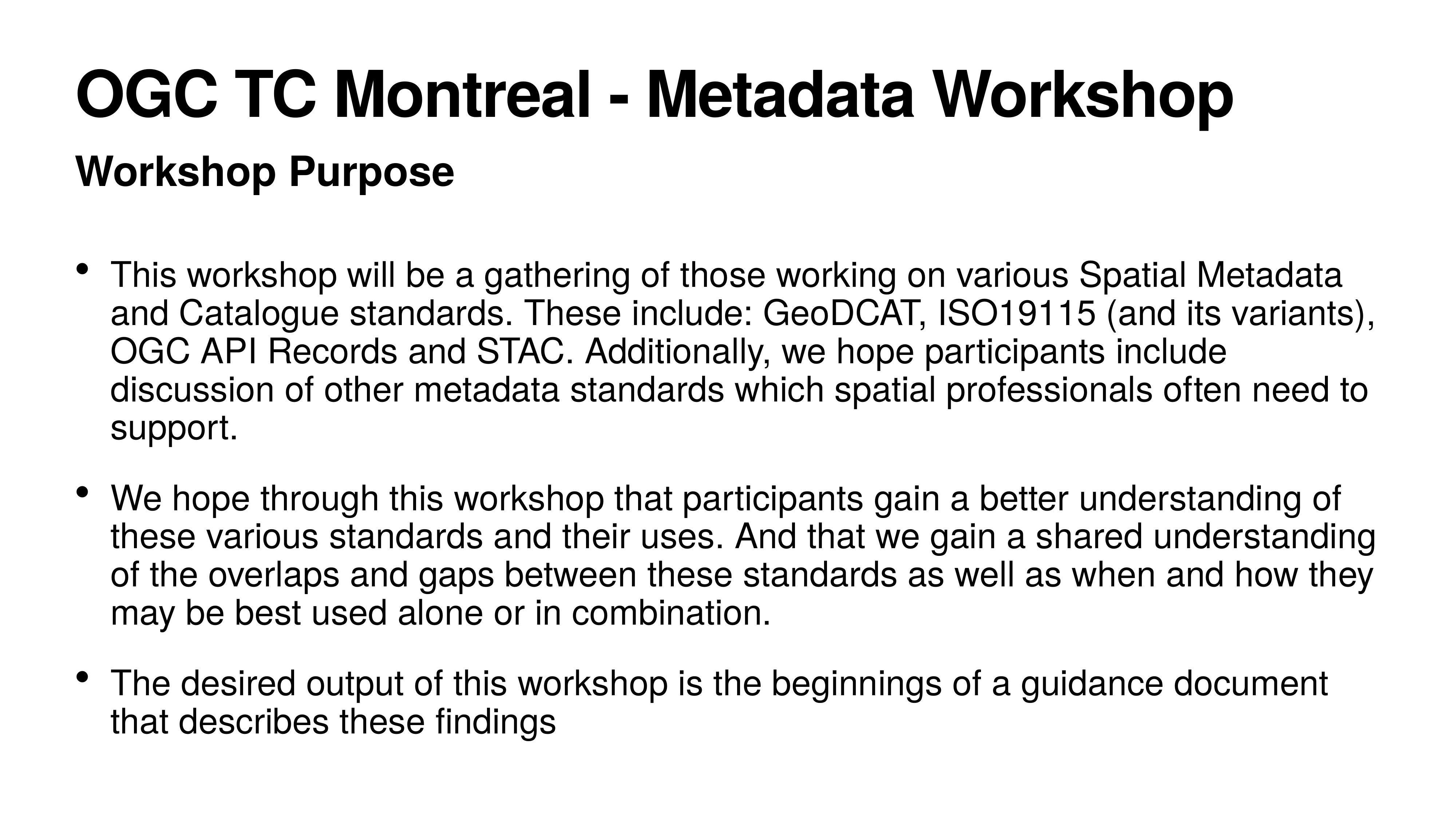

# OGC TC Montreal - Metadata Workshop
Workshop Purpose
This workshop will be a gathering of those working on various Spatial Metadata and Catalogue standards. These include: GeoDCAT, ISO19115 (and its variants), OGC API Records and STAC. Additionally, we hope participants include discussion of other metadata standards which spatial professionals often need to support.
We hope through this workshop that participants gain a better understanding of these various standards and their uses. And that we gain a shared understanding of the overlaps and gaps between these standards as well as when and how they may be best used alone or in combination.
The desired output of this workshop is the beginnings of a guidance document that describes these findings